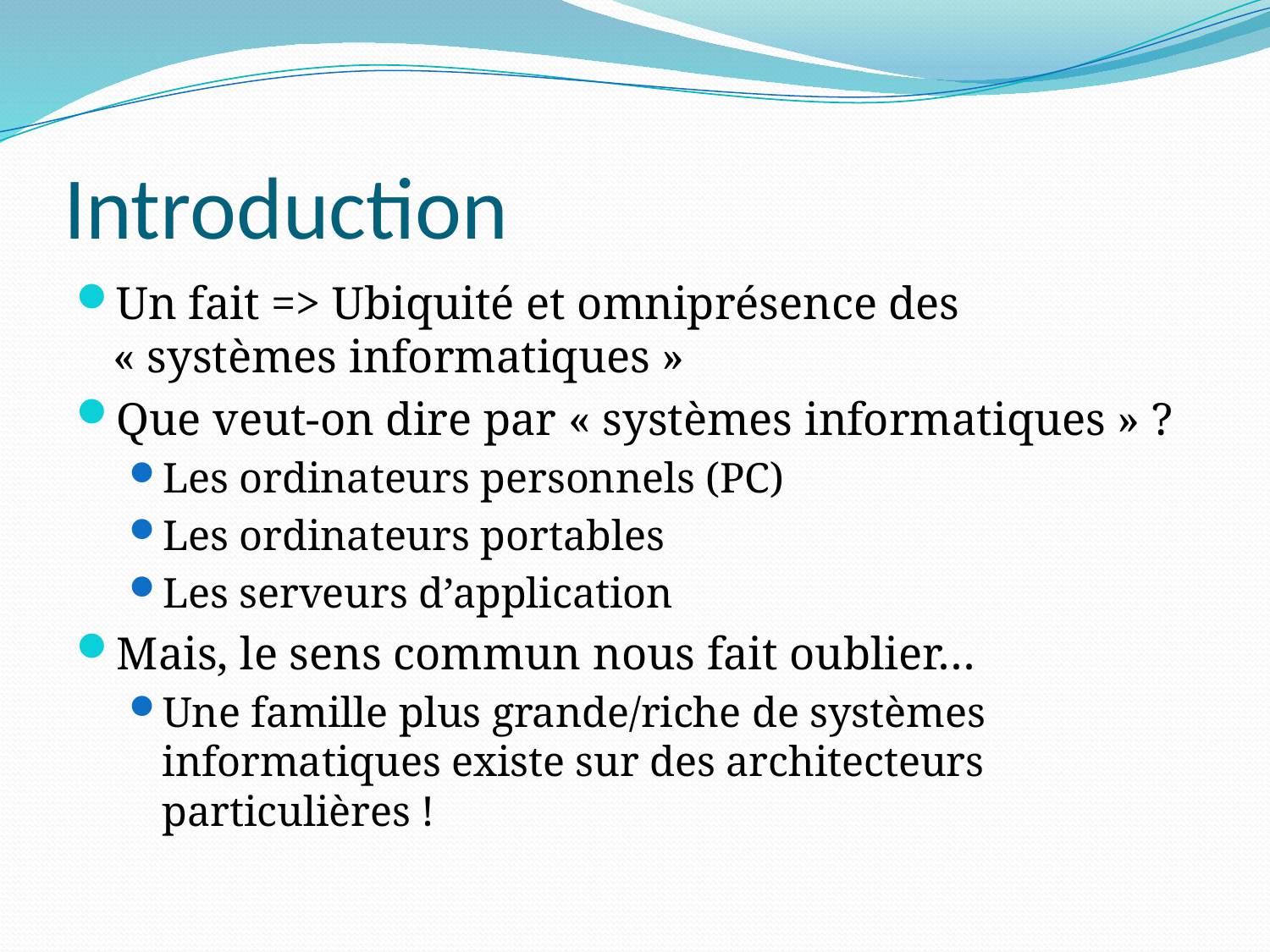

# Introduction
Un fait => Ubiquité et omniprésence des « systèmes informatiques »
Que veut-on dire par « systèmes informatiques » ?
Les ordinateurs personnels (PC)
Les ordinateurs portables
Les serveurs d’application
Mais, le sens commun nous fait oublier…
Une famille plus grande/riche de systèmes informatiques existe sur des architecteurs particulières !